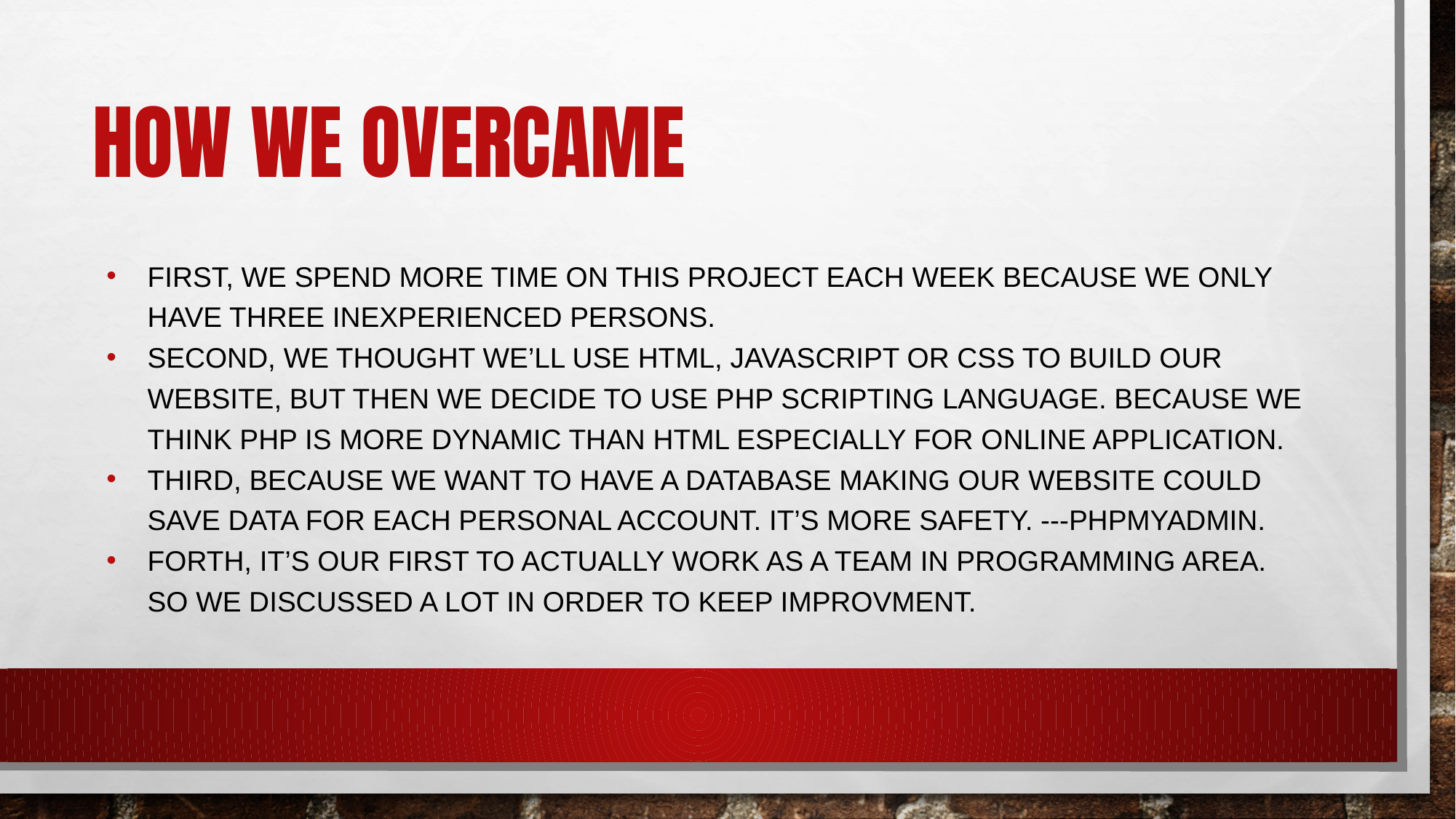

# How we overcame
First, we spend more time on this project each week because we only have three inexperienced persons.
Second, we thought we’ll use HTML, Javascript or css to build our website, but then we decide to use php scripting language. Because we think php is more dynamic than html especially for online application.
Third, because we want to have a database making our website could save data for each personal account. It’s more safety. ---PhpMyAdmin.
Forth, it’s our first to actually work as a team in programming area. So we discussed a lot in order to keep improvment.